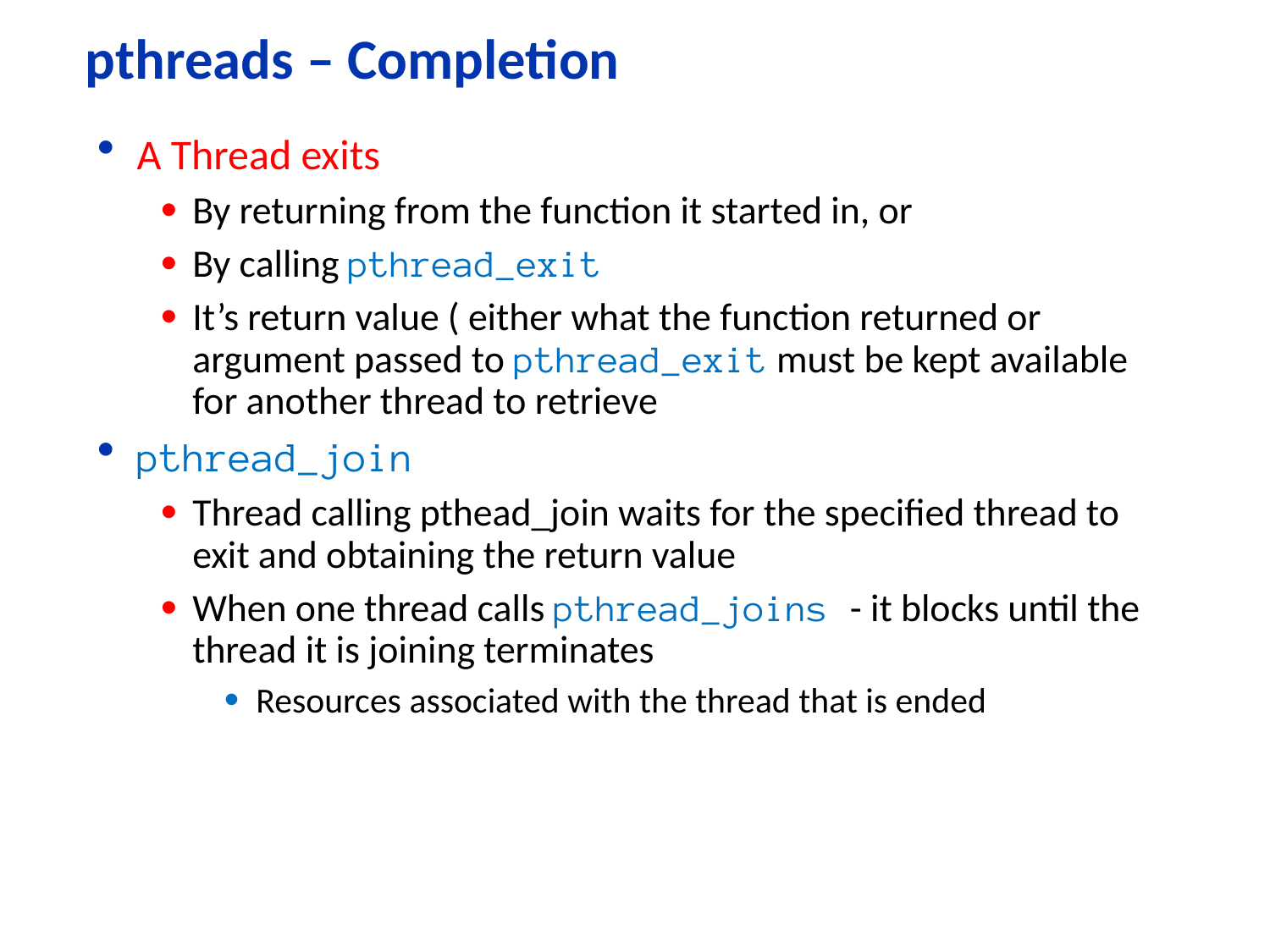

# pthreads – Completion
A Thread exits
By returning from the function it started in, or
By calling pthread_exit
It’s return value ( either what the function returned or argument passed to pthread_exit must be kept available for another thread to retrieve
pthread_join
Thread calling pthead_join waits for the specified thread to exit and obtaining the return value
When one thread calls pthread_joins - it blocks until the thread it is joining terminates
Resources associated with the thread that is ended